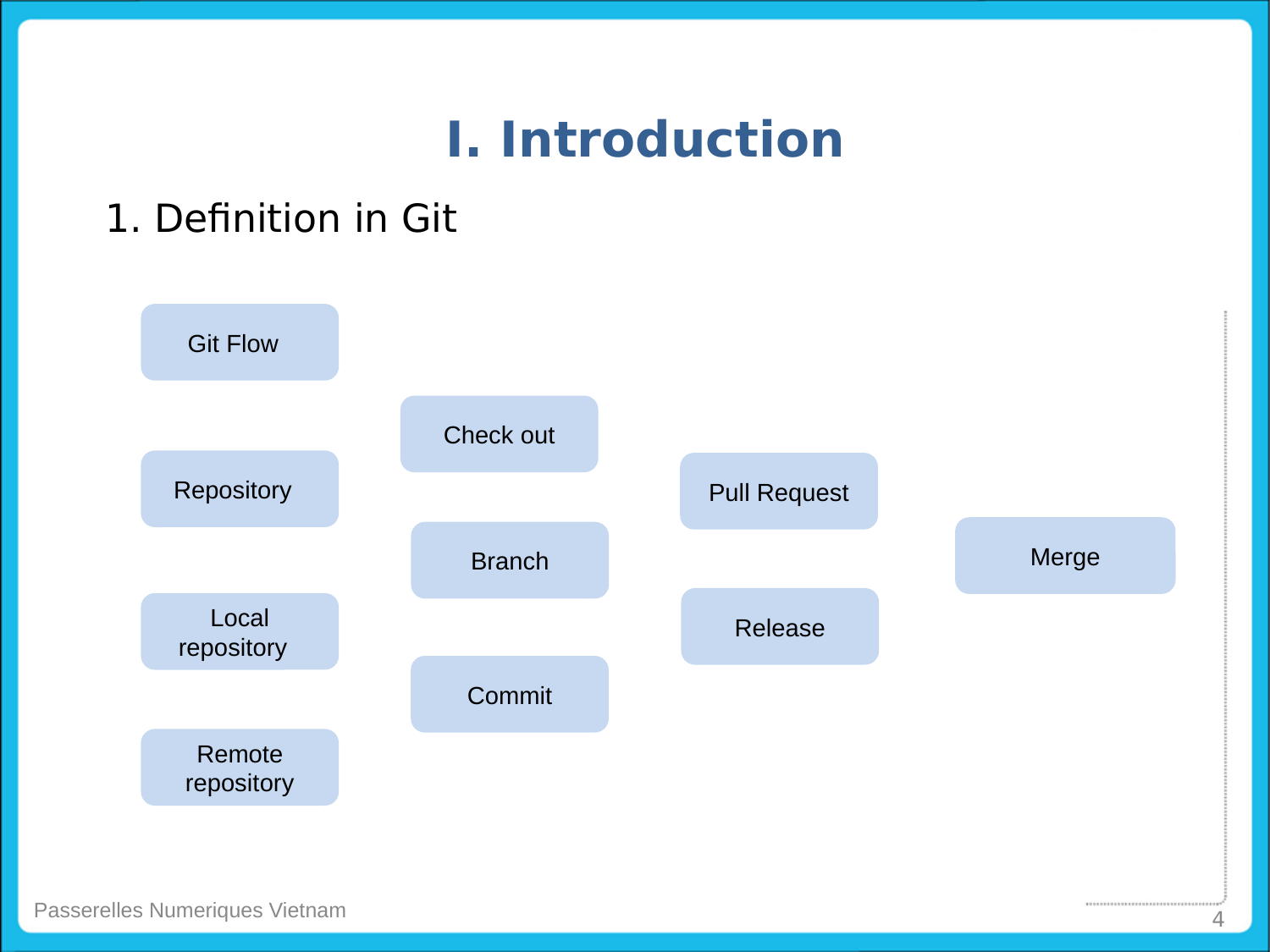

# I. Introduction
1. Definition in Git

Git Flowđ
Check out
Repositoryđ
Pull Request
Merge
Branch
Release
Local repositoryđ
Commit
Remote repository
4